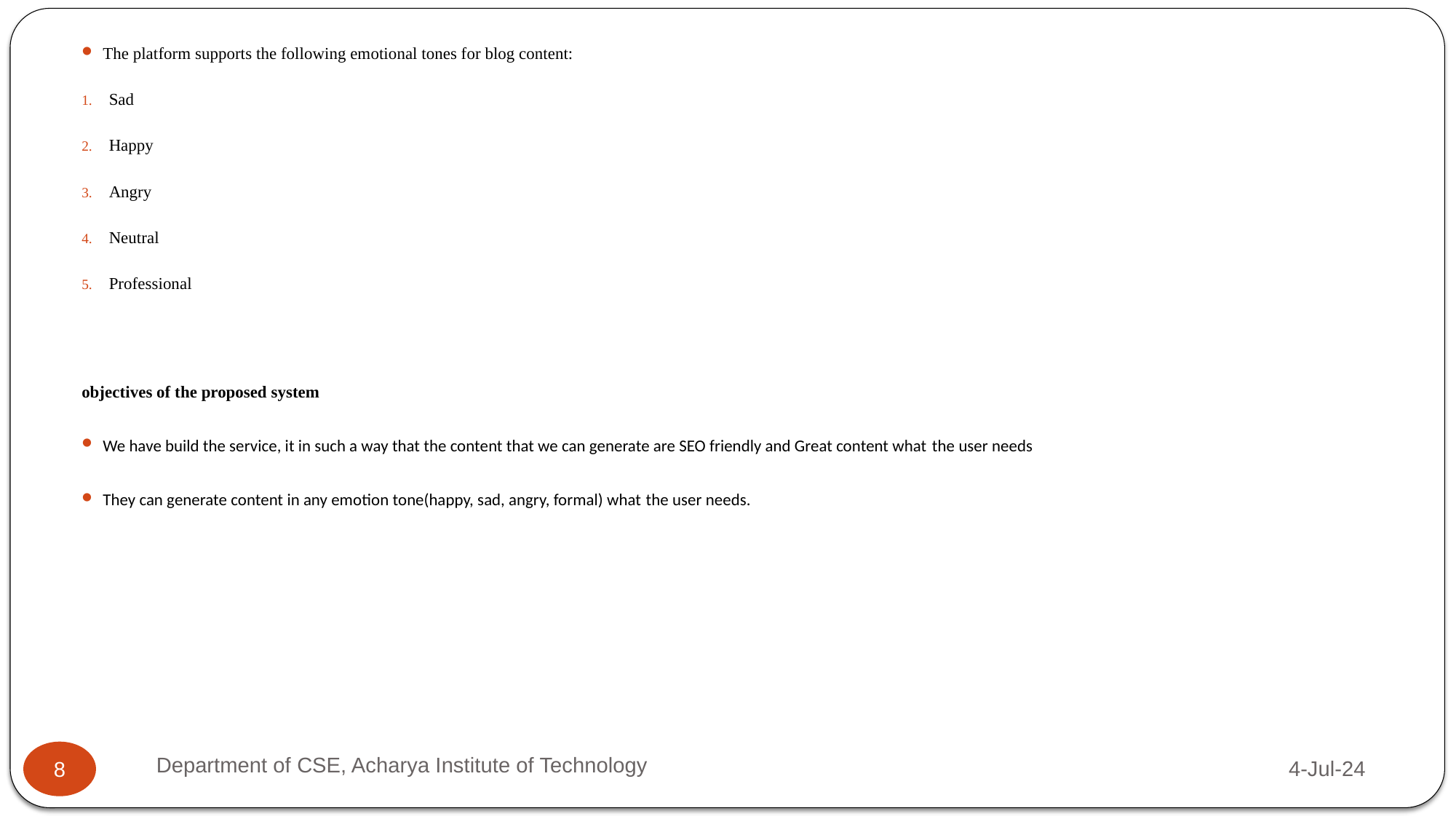

The platform supports the following emotional tones for blog content:
Sad
Happy
Angry
Neutral
Professional

objectives of the proposed system
We have build the service, it in such a way that the content that we can generate are SEO friendly and Great content what the user needs
They can generate content in any emotion tone(happy, sad, angry, formal) what the user needs.

Department of CSE, Acharya Institute of Technology
4-Jul-24
8